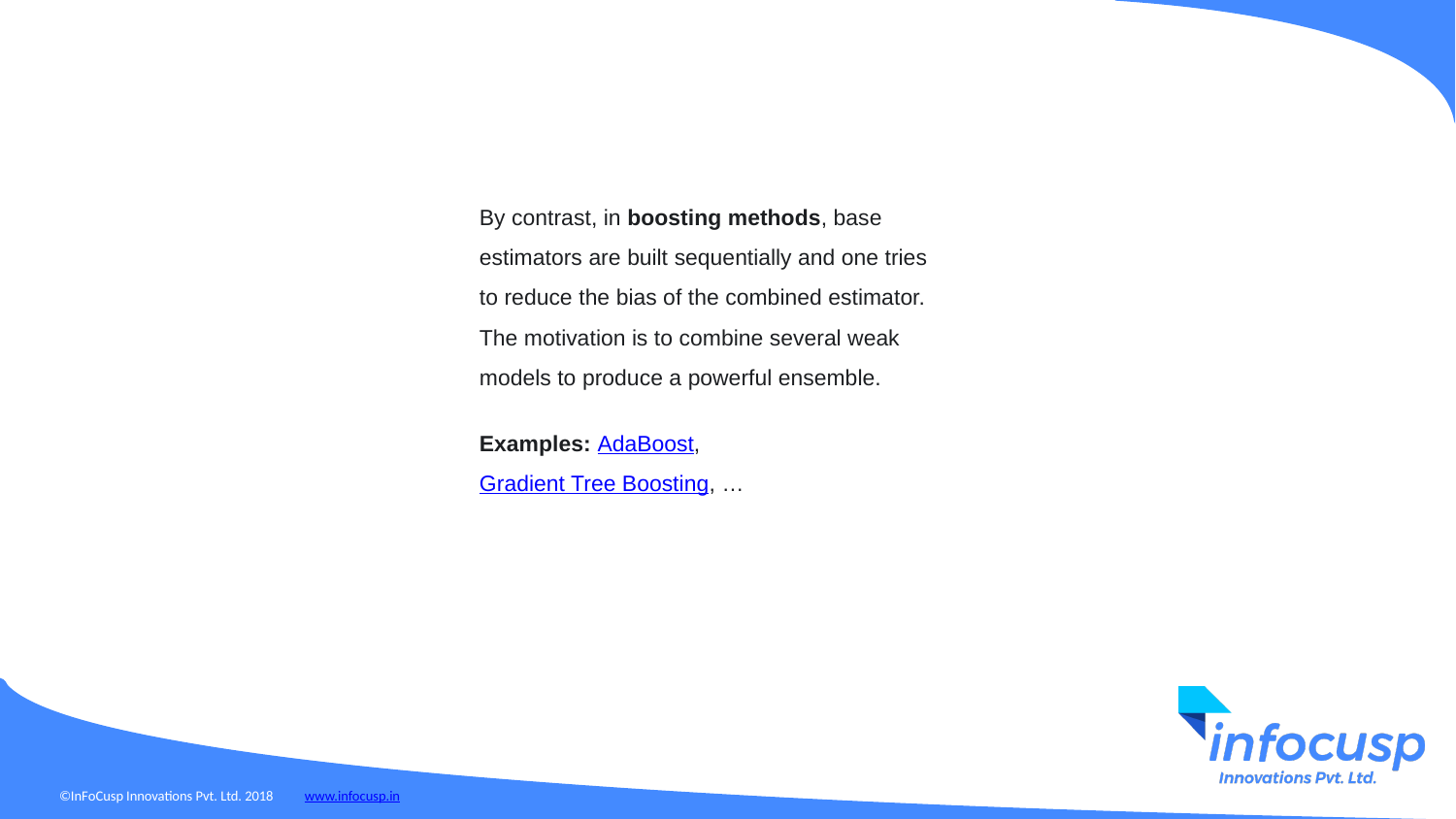

By contrast, in boosting methods, base estimators are built sequentially and one tries to reduce the bias of the combined estimator. The motivation is to combine several weak models to produce a powerful ensemble.
Examples: AdaBoost, Gradient Tree Boosting, …